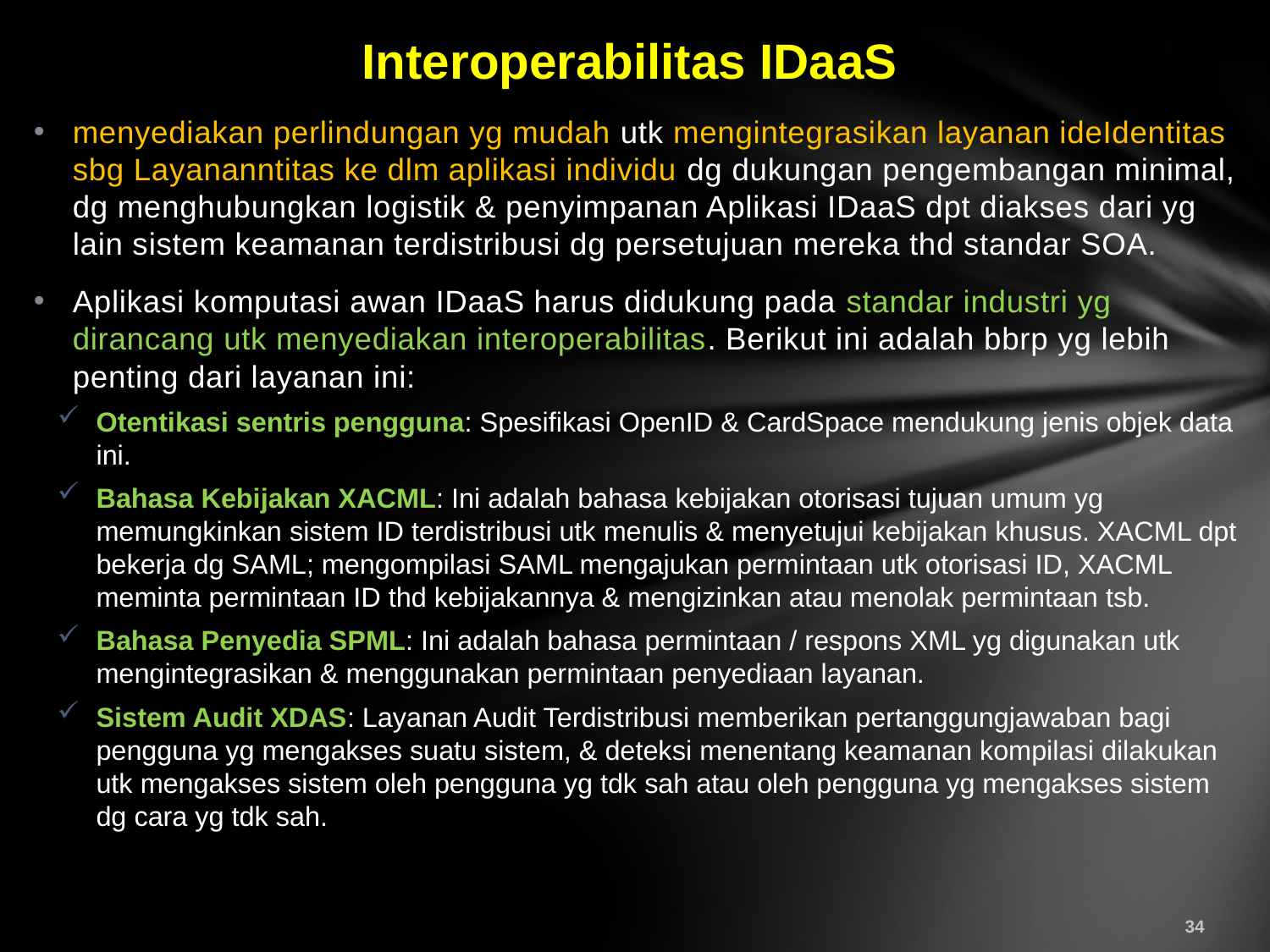

# Interoperabilitas IDaaS
menyediakan perlindungan yg mudah utk mengintegrasikan layanan ideIdentitas sbg Layananntitas ke dlm aplikasi individu dg dukungan pengembangan minimal, dg menghubungkan logistik & penyimpanan Aplikasi IDaaS dpt diakses dari yg lain sistem keamanan terdistribusi dg persetujuan mereka thd standar SOA.
Aplikasi komputasi awan IDaaS harus didukung pada standar industri yg dirancang utk menyediakan interoperabilitas. Berikut ini adalah bbrp yg lebih penting dari layanan ini:
Otentikasi sentris pengguna: Spesifikasi OpenID & CardSpace mendukung jenis objek data ini.
Bahasa Kebijakan XACML: Ini adalah bahasa kebijakan otorisasi tujuan umum yg memungkinkan sistem ID terdistribusi utk menulis & menyetujui kebijakan khusus. XACML dpt bekerja dg SAML; mengompilasi SAML mengajukan permintaan utk otorisasi ID, XACML meminta permintaan ID thd kebijakannya & mengizinkan atau menolak permintaan tsb.
Bahasa Penyedia SPML: Ini adalah bahasa permintaan / respons XML yg digunakan utk mengintegrasikan & menggunakan permintaan penyediaan layanan.
Sistem Audit XDAS: Layanan Audit Terdistribusi memberikan pertanggungjawaban bagi pengguna yg mengakses suatu sistem, & deteksi menentang keamanan kompilasi dilakukan utk mengakses sistem oleh pengguna yg tdk sah atau oleh pengguna yg mengakses sistem dg cara yg tdk sah.
34